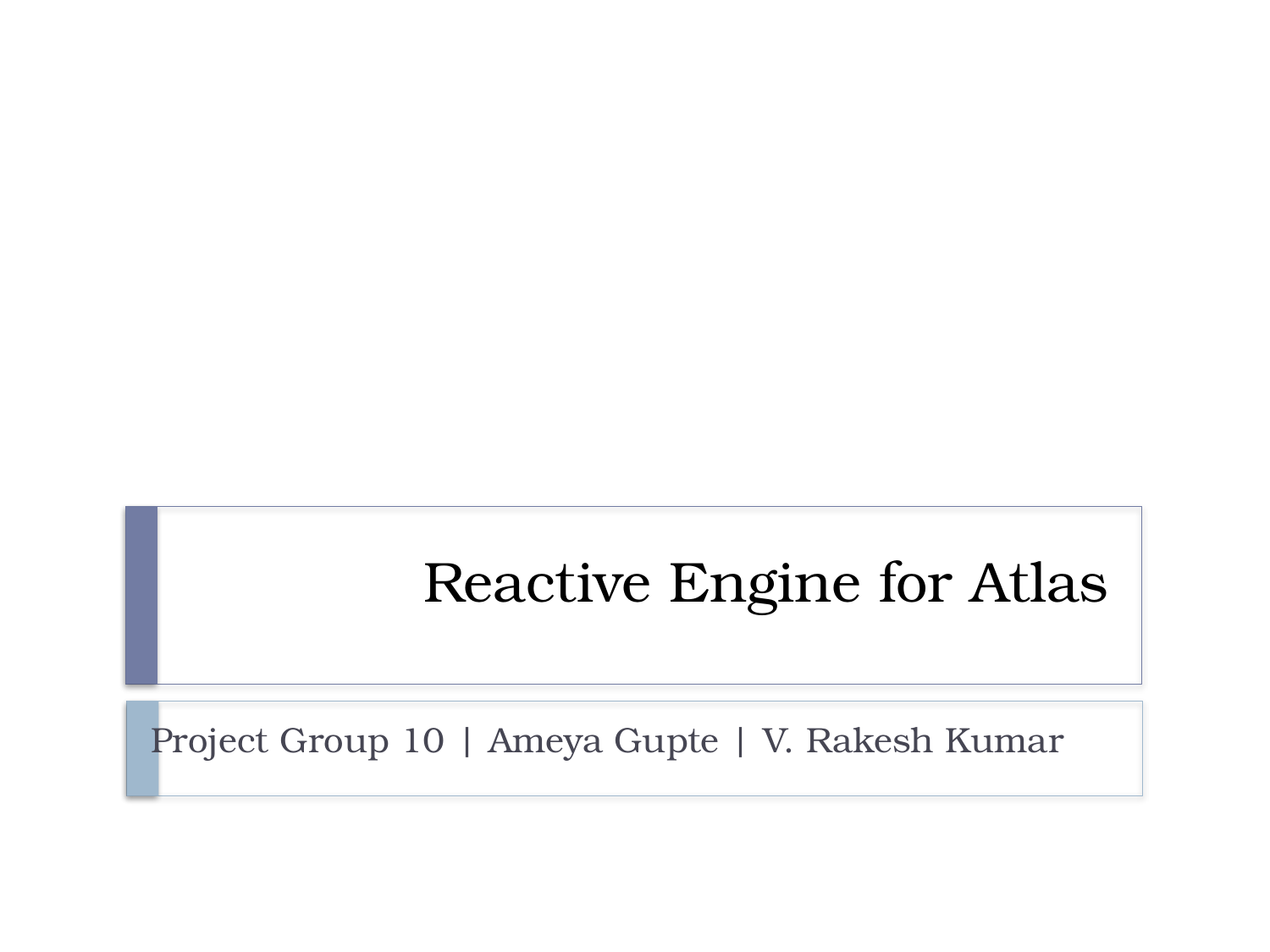

# Reactive Engine for Atlas
Project Group 10 | Ameya Gupte | V. Rakesh Kumar